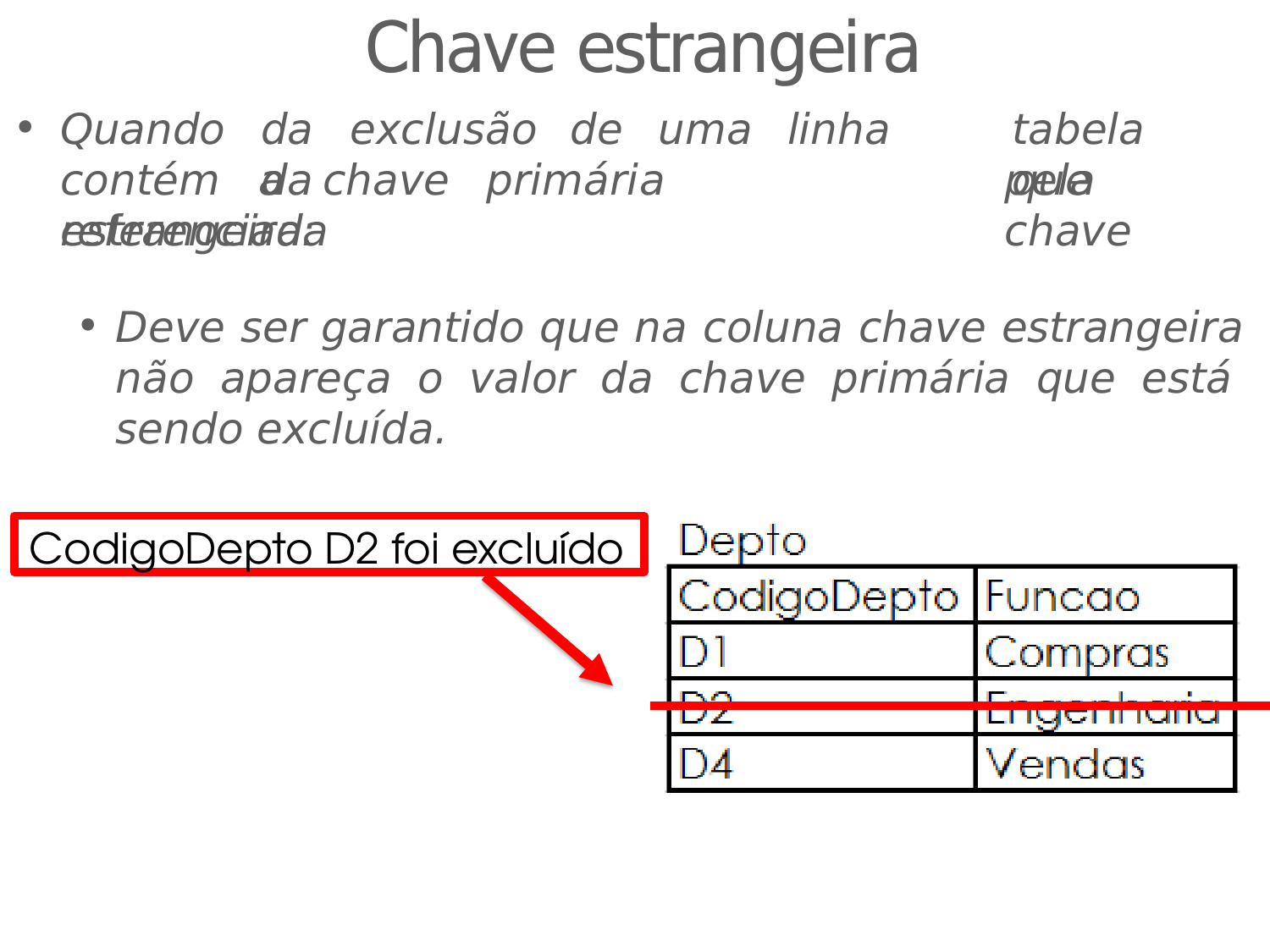

# Chave estrangeira
Quando
da	exclusão	de	uma	linha	da
tabela	que
contém	a	chave	primária	referenciada
pela	chave
estrangeira:
Deve ser garantido que na coluna chave estrangeira  não apareça o valor da chave primária que está  sendo excluída.
CodigoDepto D2 foi excluído